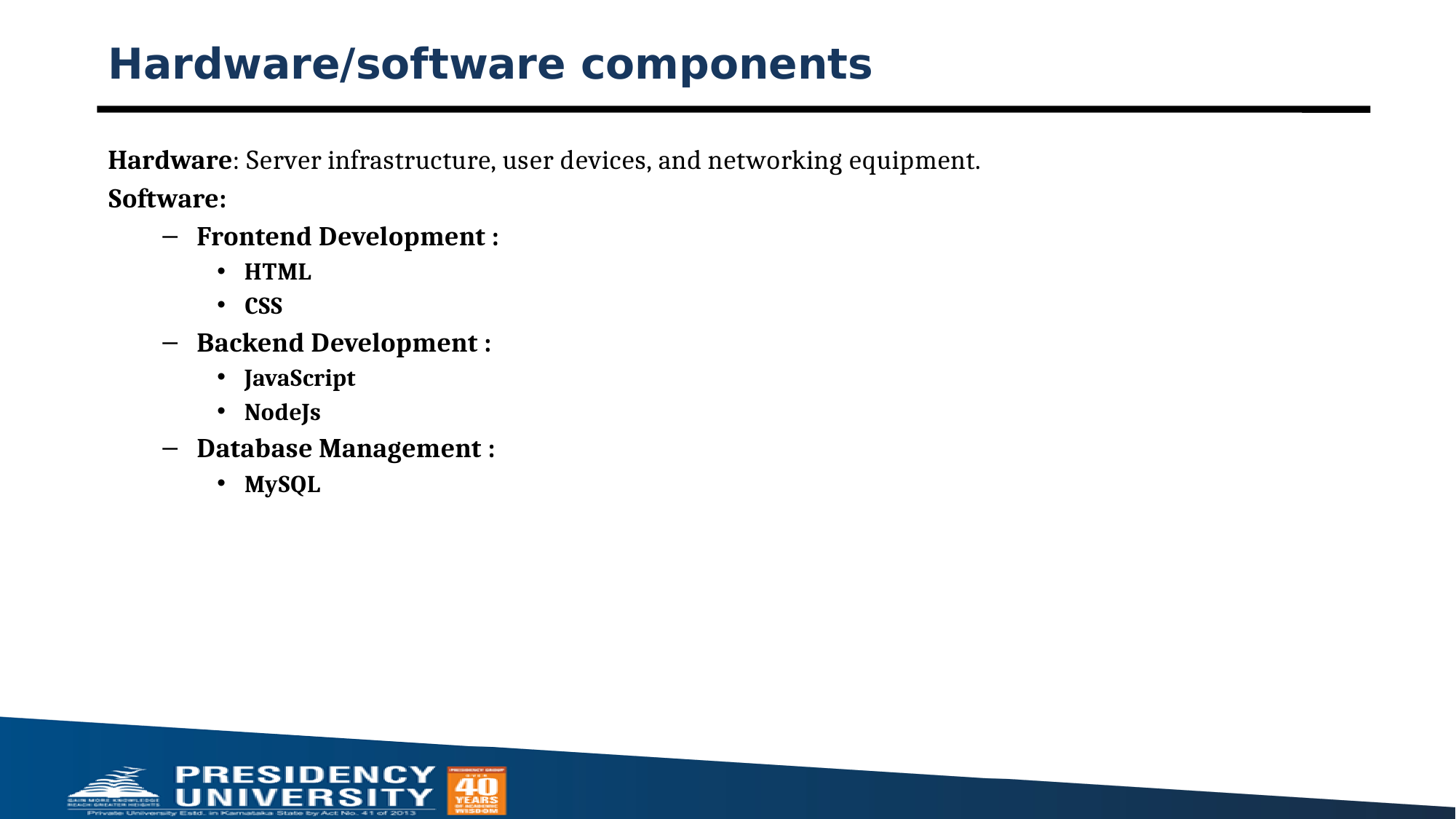

# Hardware/software components
Hardware: Server infrastructure, user devices, and networking equipment.
Software:
Frontend Development :
HTML
CSS
Backend Development :
JavaScript
NodeJs
Database Management :
MySQL